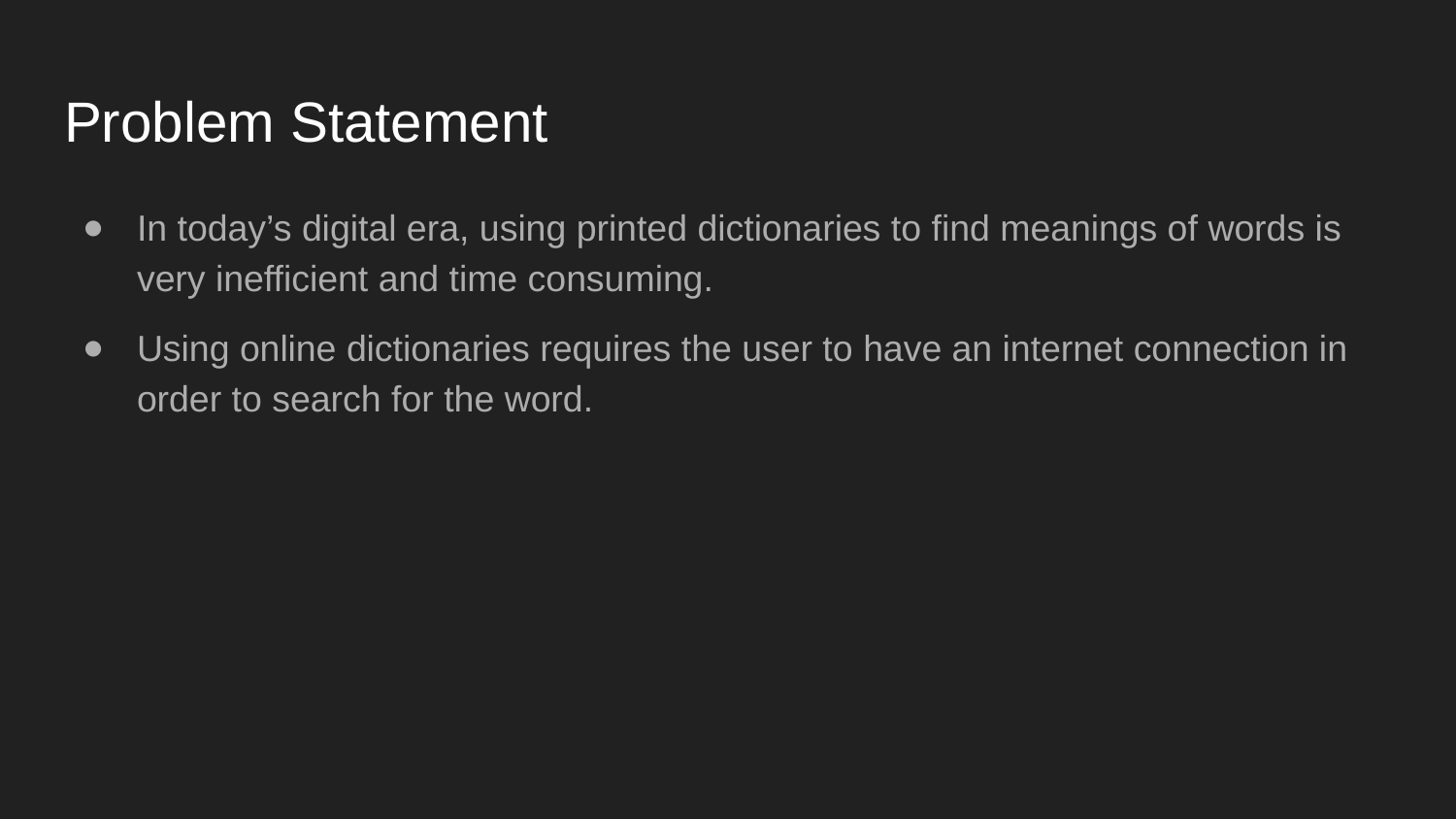

# Problem Statement
In today’s digital era, using printed dictionaries to find meanings of words is very inefficient and time consuming.
Using online dictionaries requires the user to have an internet connection in order to search for the word.